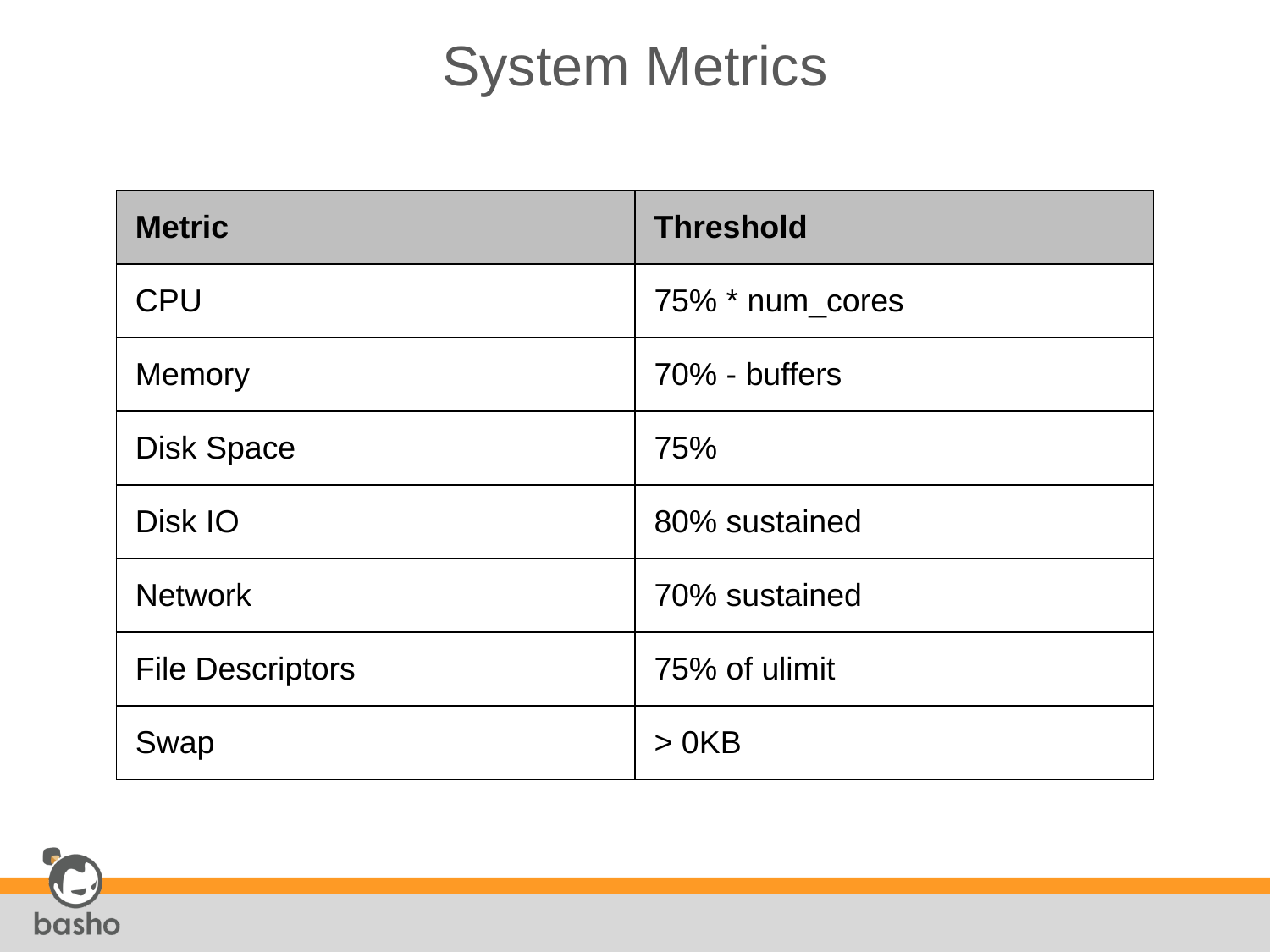

# System Metrics
| Metric | Threshold |
| --- | --- |
| CPU | 75% \* num\_cores |
| Memory | 70% - buffers |
| Disk Space | 75% |
| Disk IO | 80% sustained |
| Network | 70% sustained |
| File Descriptors | 75% of ulimit |
| Swap | > 0KB |